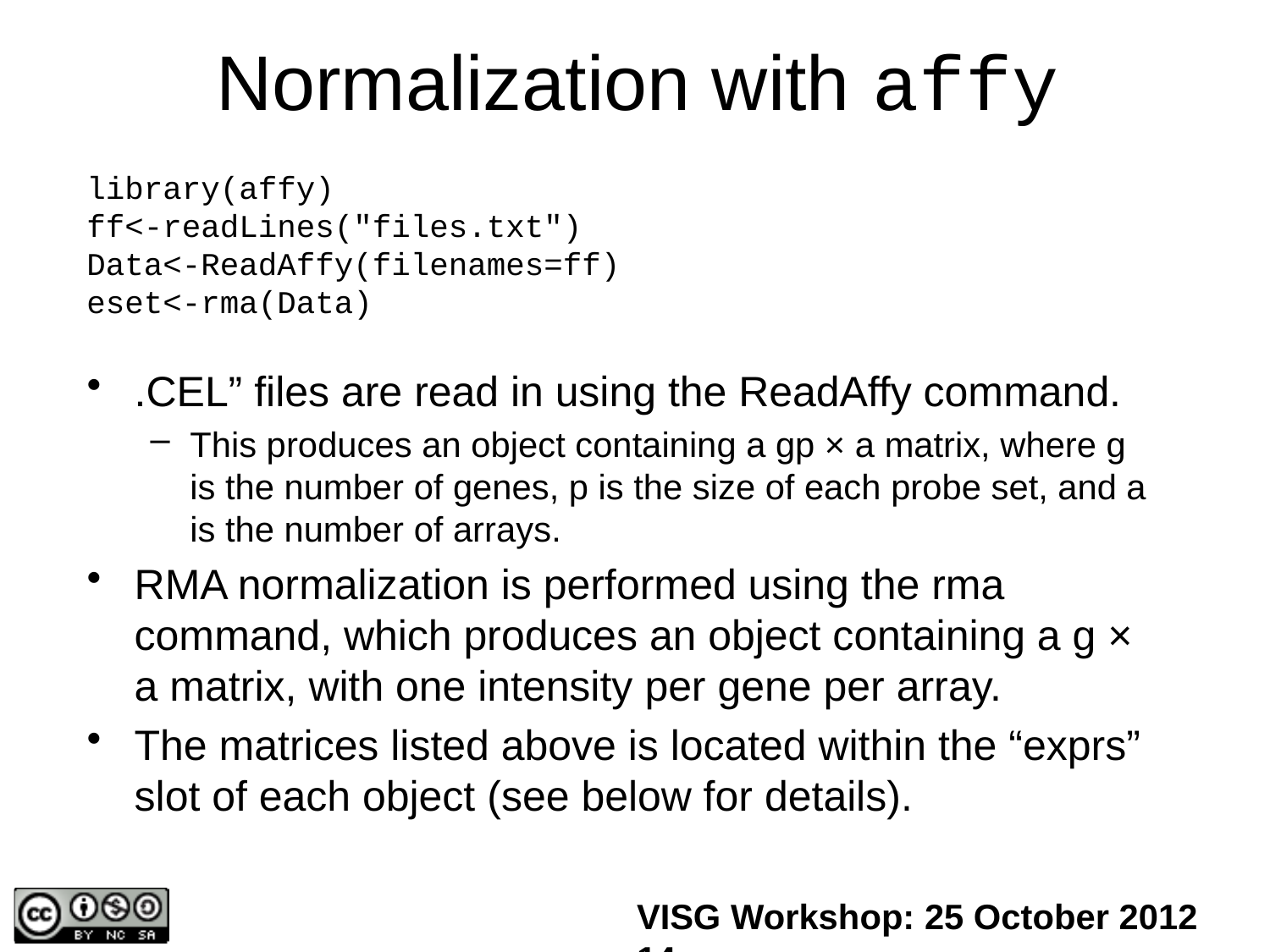

# Normalization with affy
library(affy)
ff<-readLines("files.txt")
Data<-ReadAffy(filenames=ff)
eset<-rma(Data)
.CEL” files are read in using the ReadAffy command.
This produces an object containing a gp × a matrix, where g is the number of genes, p is the size of each probe set, and a is the number of arrays.
RMA normalization is performed using the rma command, which produces an object containing a g × a matrix, with one intensity per gene per array.
The matrices listed above is located within the “exprs” slot of each object (see below for details).